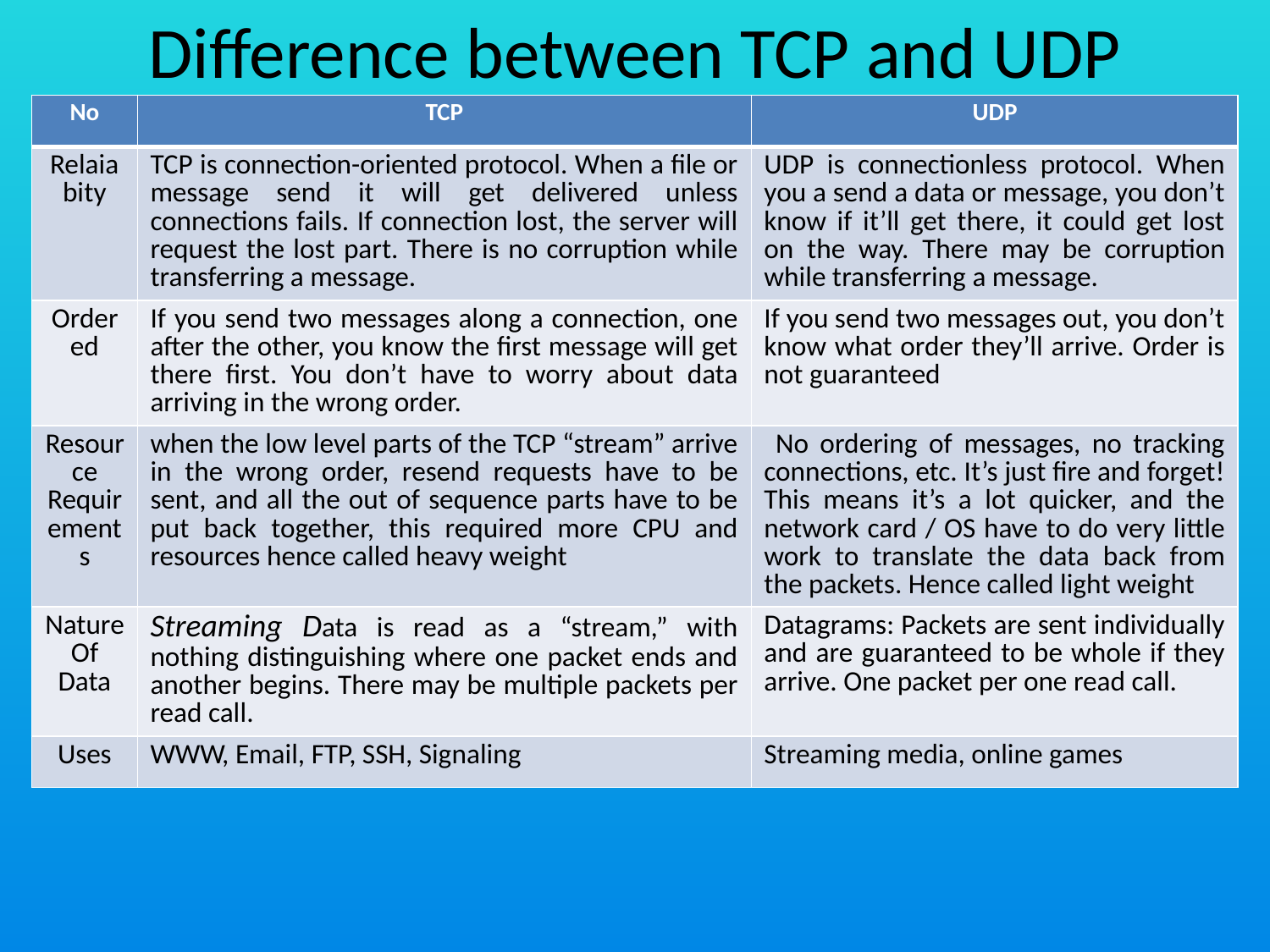

# Difference between TCP and UDP
| No | TCP | UDP |
| --- | --- | --- |
| Relaiabity | TCP is connection-oriented protocol. When a file or message send it will get delivered unless connections fails. If connection lost, the server will request the lost part. There is no corruption while transferring a message. | UDP is connectionless protocol. When you a send a data or message, you don’t know if it’ll get there, it could get lost on the way. There may be corruption while transferring a message. |
| Ordered | If you send two messages along a connection, one after the other, you know the first message will get there first. You don’t have to worry about data arriving in the wrong order. | If you send two messages out, you don’t know what order they’ll arrive. Order is not guaranteed |
| Resource Requirements | when the low level parts of the TCP “stream” arrive in the wrong order, resend requests have to be sent, and all the out of sequence parts have to be put back together, this required more CPU and resources hence called heavy weight | No ordering of messages, no tracking connections, etc. It’s just fire and forget! This means it’s a lot quicker, and the network card / OS have to do very little work to translate the data back from the packets. Hence called light weight |
| Nature Of Data | Streaming Data is read as a “stream,” with nothing distinguishing where one packet ends and another begins. There may be multiple packets per read call. | Datagrams: Packets are sent individually and are guaranteed to be whole if they arrive. One packet per one read call. |
| Uses | WWW, Email, FTP, SSH, Signaling | Streaming media, online games |